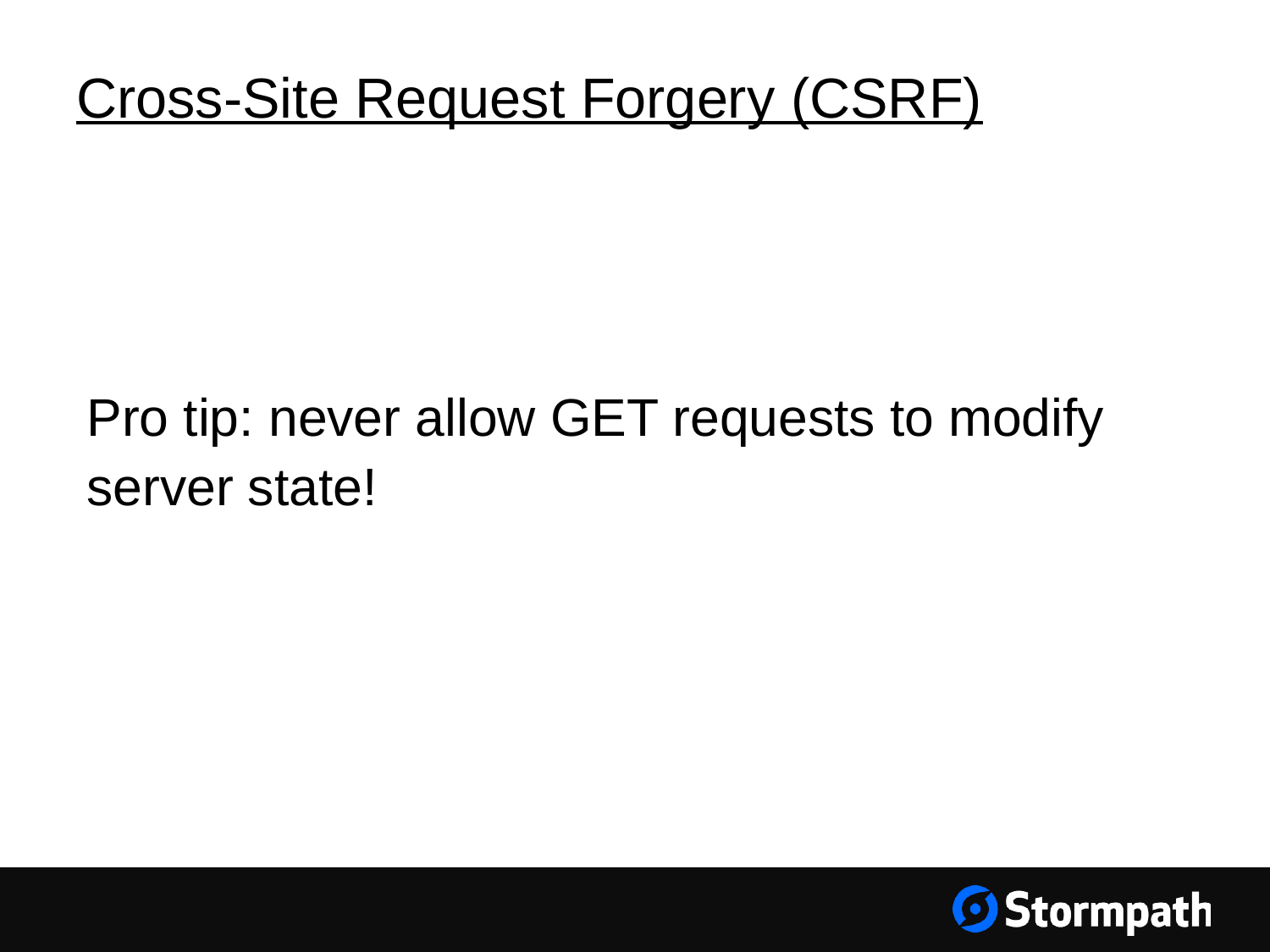

# Cross-Site Request Forgery (CSRF)
Pro tip: never allow GET requests to modify server state!